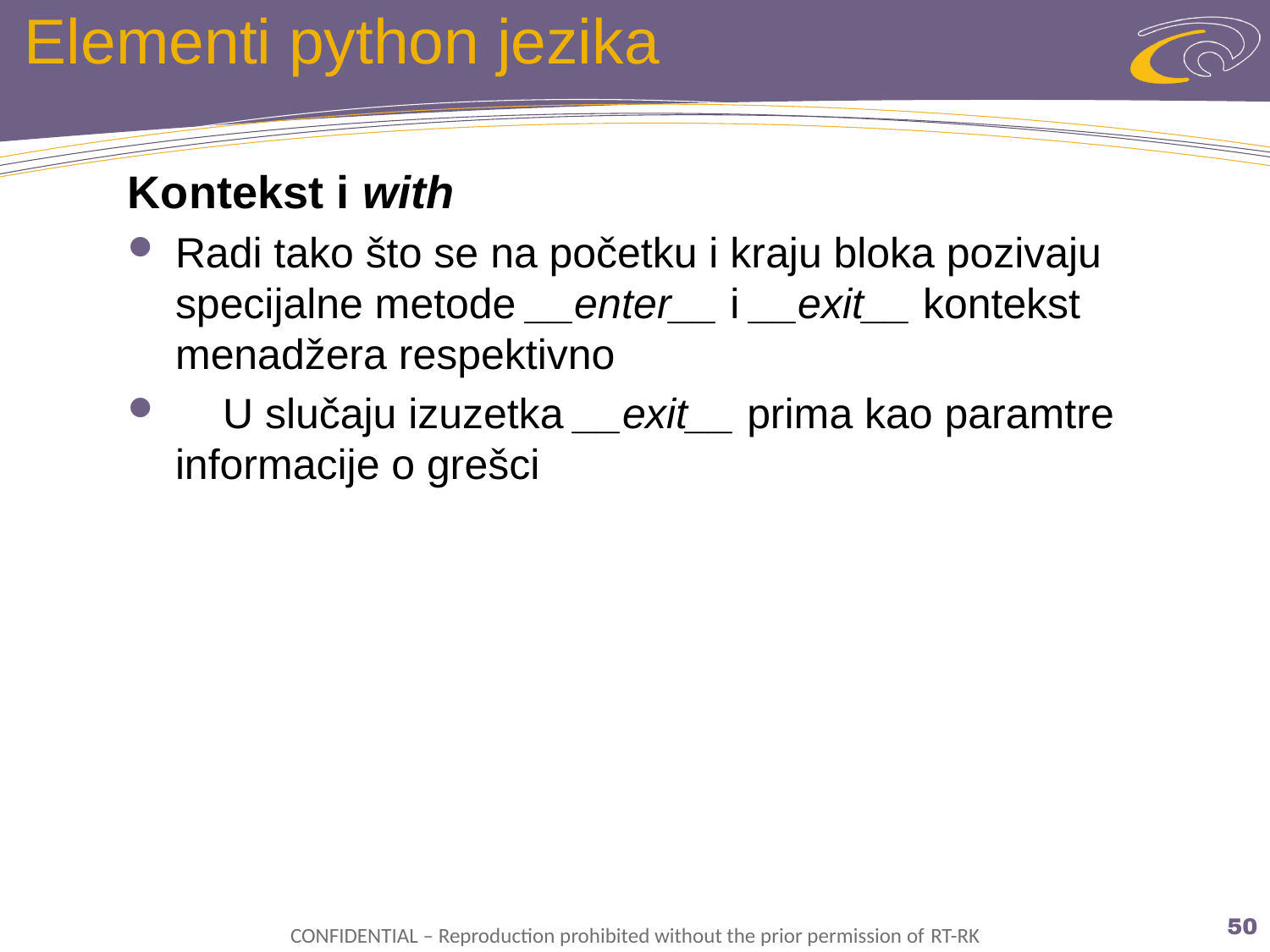

# Elementi python jezika
Kontekst i with
Radi tako što se na početku i kraju bloka pozivaju specijalne metode __enter__ i __exit__ kontekst menadžera respektivno
    U slučaju izuzetka __exit__ prima kao paramtre informacije o grešci